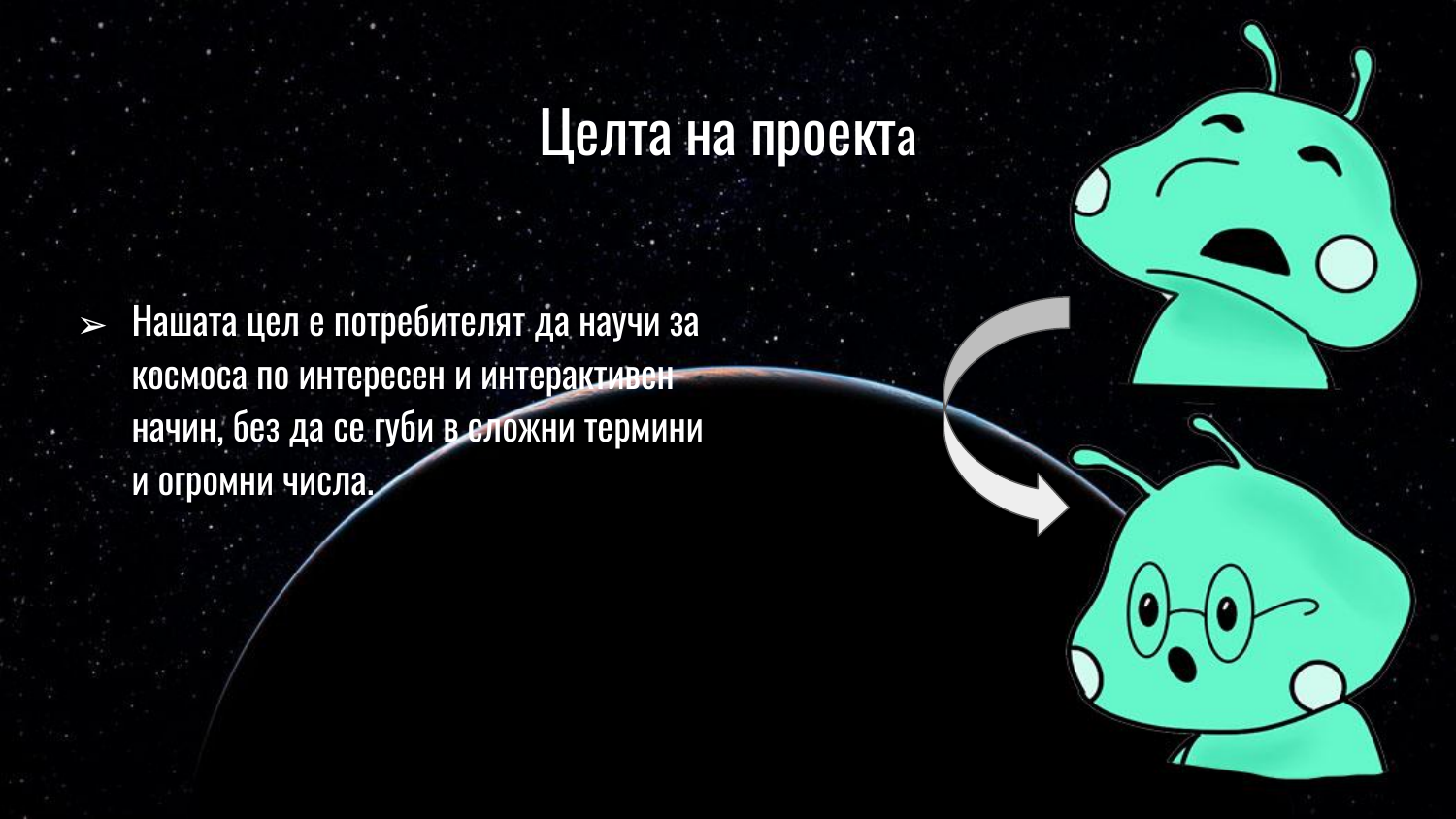

# Целта на проекта
Нашата цел е потребителят да научи за космоса по интересен и интерактивен начин, без да се губи в сложни термини и огромни числа.